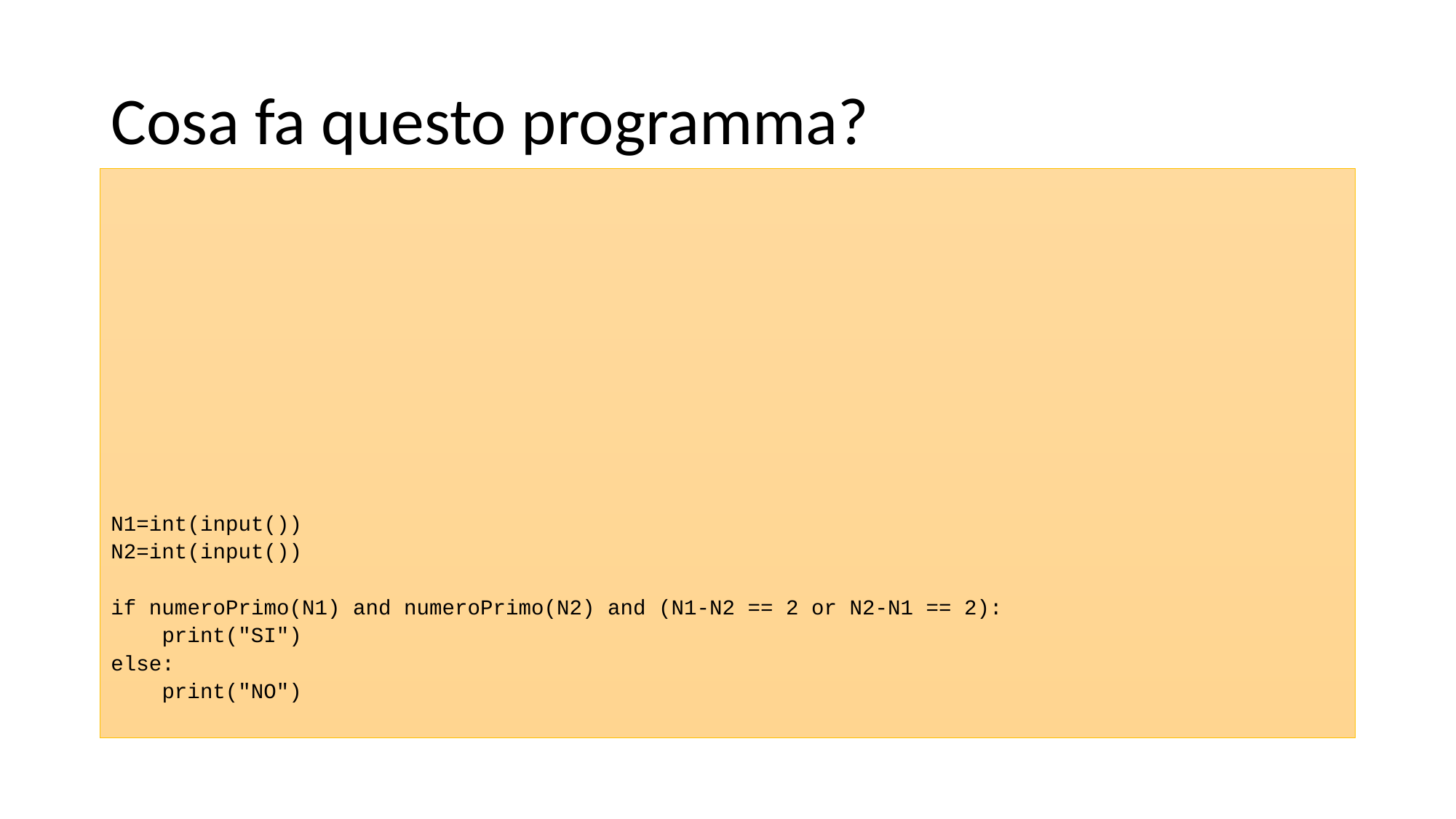

# Cosa fa questo programma?

N1=int(input())
N2=int(input())

if numeroPrimo(N1) and numeroPrimo(N2) and (N1-N2 == 2 or N2-N1 == 2):
    print("SI")
else:
    print("NO")